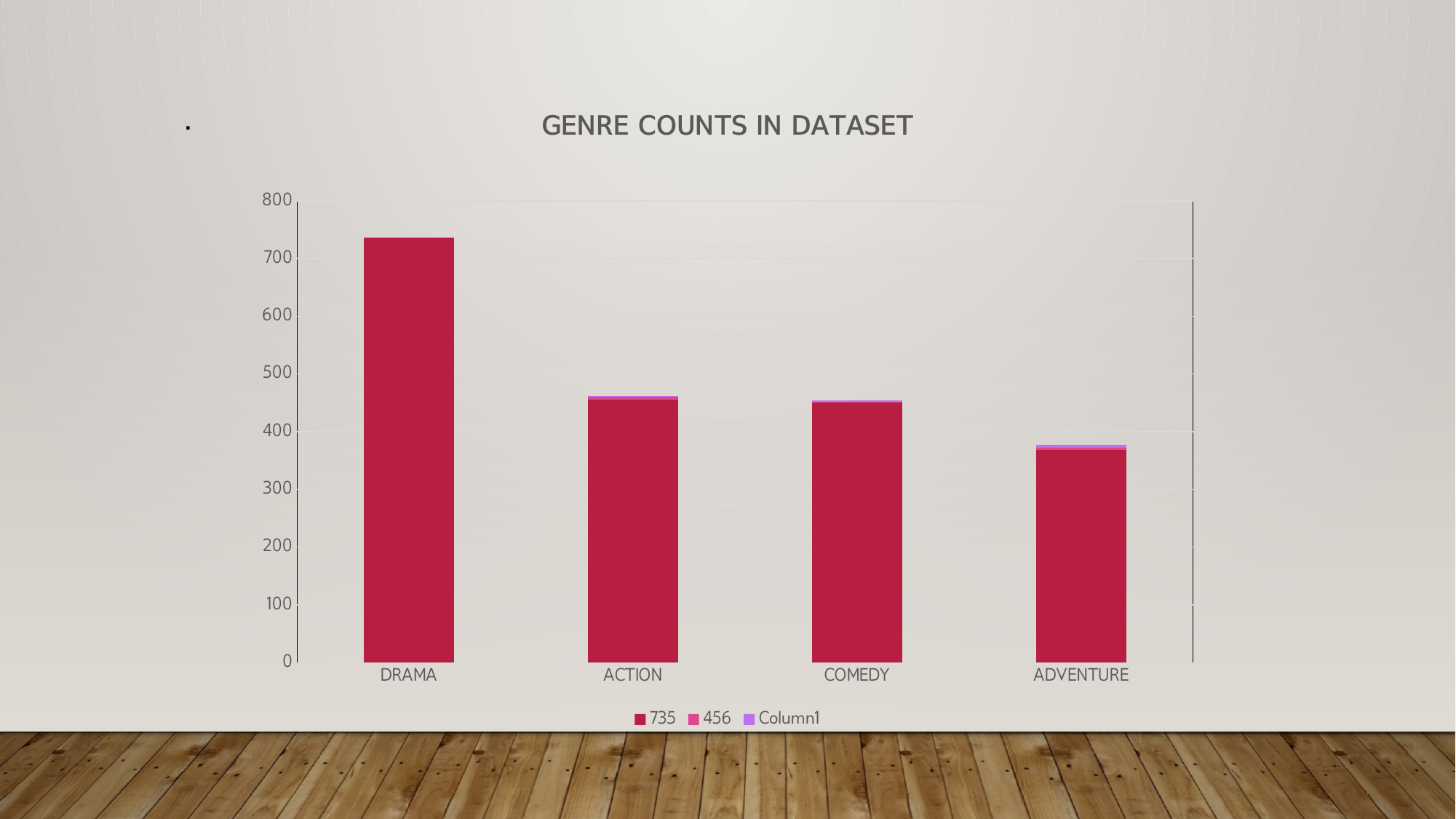

.

### Chart: GENRE COUNTS IN DATASET

| Category | 735 | 456 | Column1 |
|---|---|---|---|
| DRAMA | 735.0 | None | 2.0 |
| ACTION | 456.0 | 4.4 | 2.0 |
| COMEDY | 450.0 | 1.8 | 3.0 |
| ADVENTURE | 369.0 | 2.8 | 5.0 |